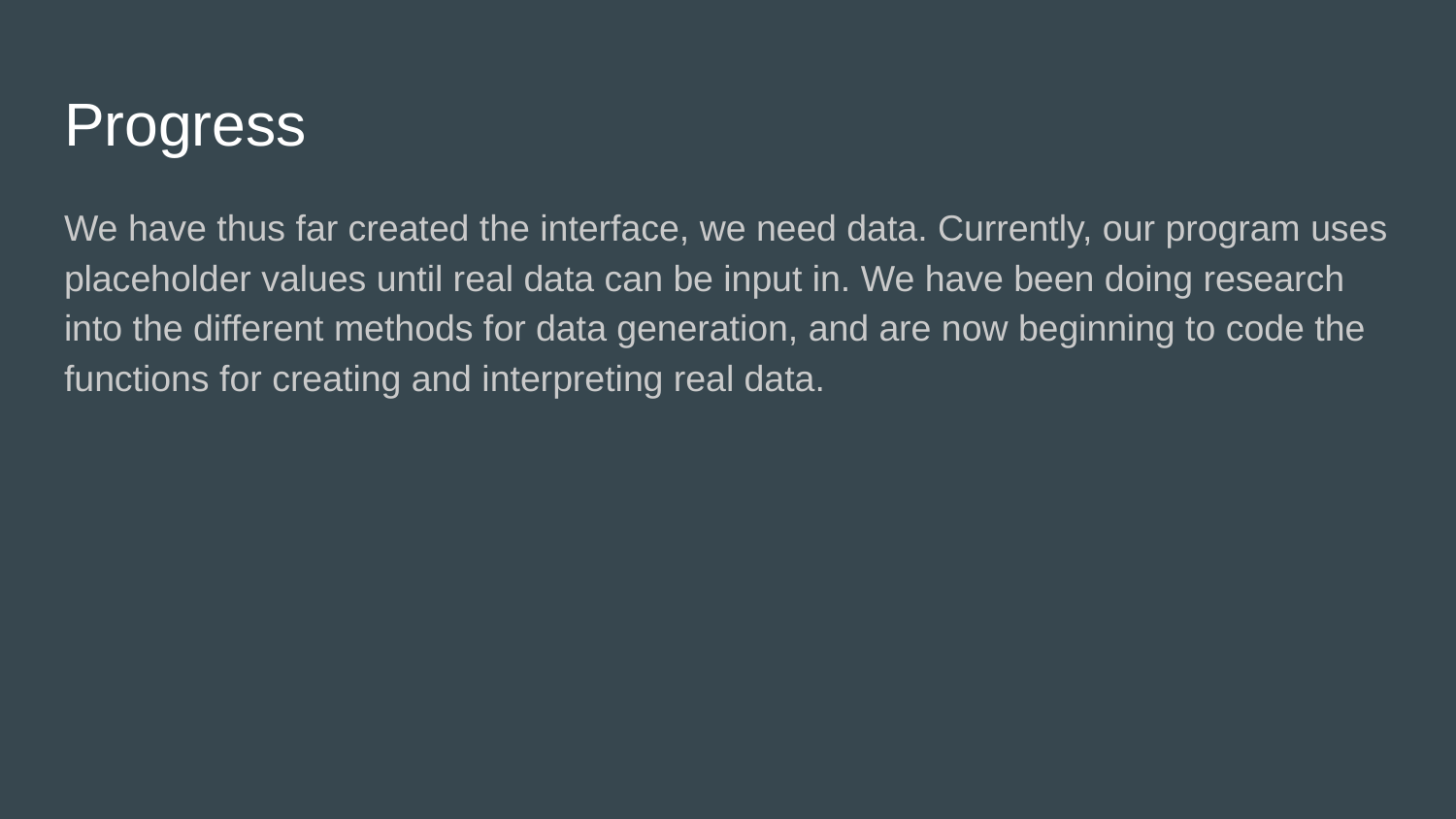

# Progress
We have thus far created the interface, we need data. Currently, our program uses placeholder values until real data can be input in. We have been doing research into the different methods for data generation, and are now beginning to code the functions for creating and interpreting real data.